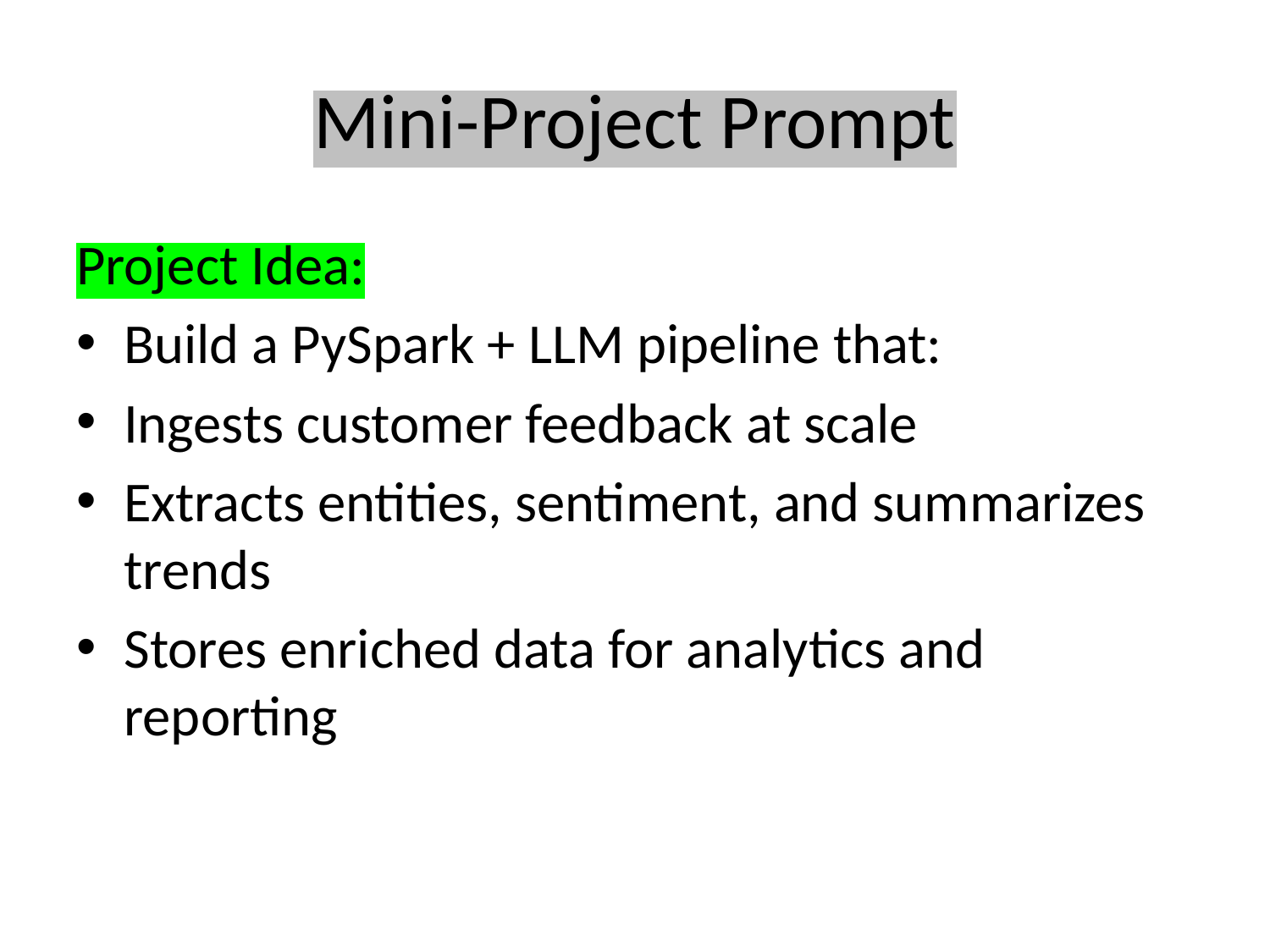

# Mini-Project Prompt
Project Idea:
Build a PySpark + LLM pipeline that:
Ingests customer feedback at scale
Extracts entities, sentiment, and summarizes trends
Stores enriched data for analytics and reporting